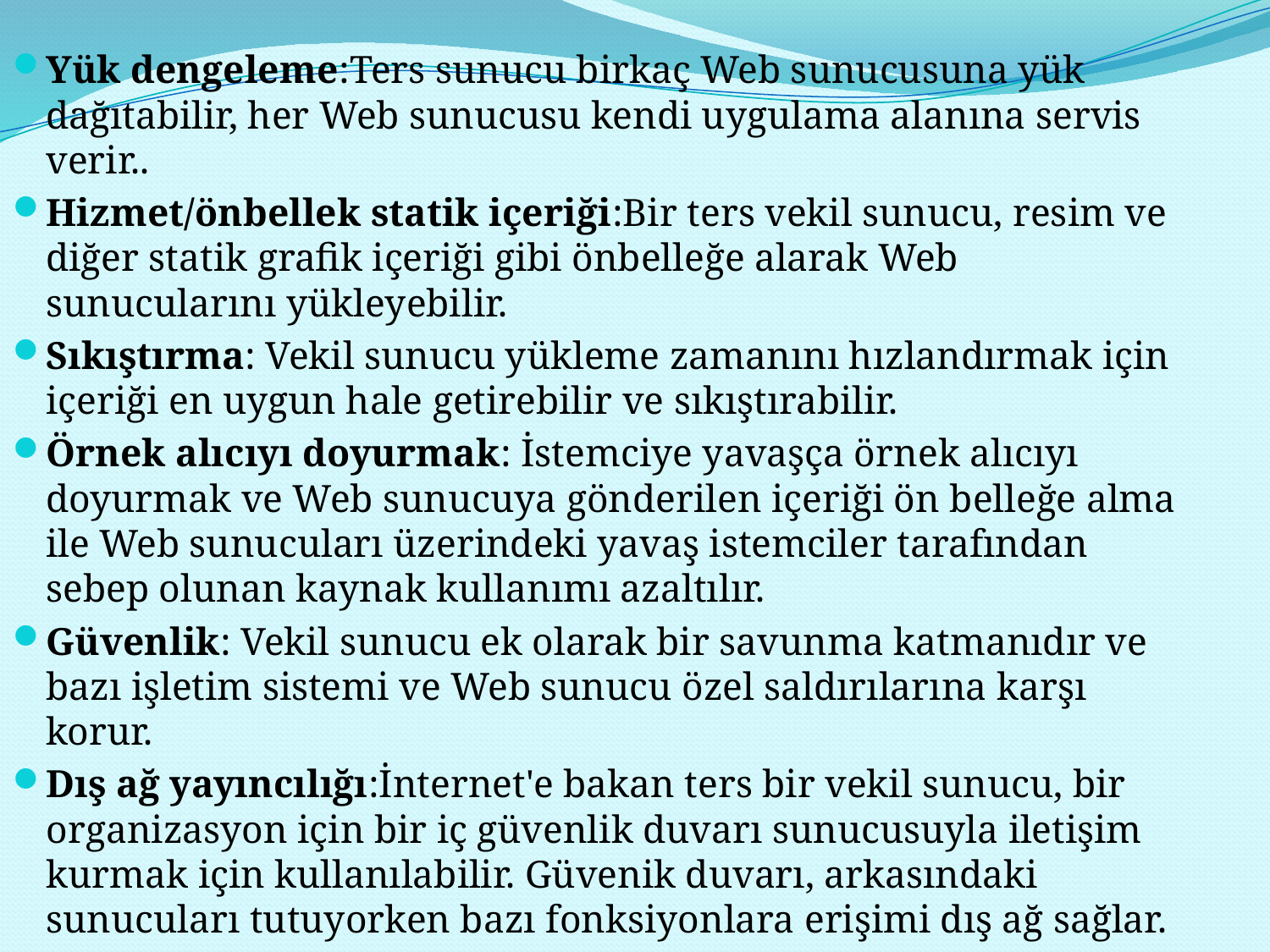

Yük dengeleme:Ters sunucu birkaç Web sunucusuna yük dağıtabilir, her Web sunucusu kendi uygulama alanına servis verir..
Hizmet/önbellek statik içeriği:Bir ters vekil sunucu, resim ve diğer statik grafik içeriği gibi önbelleğe alarak Web sunucularını yükleyebilir.
Sıkıştırma: Vekil sunucu yükleme zamanını hızlandırmak için içeriği en uygun hale getirebilir ve sıkıştırabilir.
Örnek alıcıyı doyurmak: İstemciye yavaşça örnek alıcıyı doyurmak ve Web sunucuya gönderilen içeriği ön belleğe alma ile Web sunucuları üzerindeki yavaş istemciler tarafından sebep olunan kaynak kullanımı azaltılır.
Güvenlik: Vekil sunucu ek olarak bir savunma katmanıdır ve bazı işletim sistemi ve Web sunucu özel saldırılarına karşı korur.
Dış ağ yayıncılığı:İnternet'e bakan ters bir vekil sunucu, bir organizasyon için bir iç güvenlik duvarı sunucusuyla iletişim kurmak için kullanılabilir. Güvenik duvarı, arkasındaki sunucuları tutuyorken bazı fonksiyonlara erişimi dış ağ sağlar.